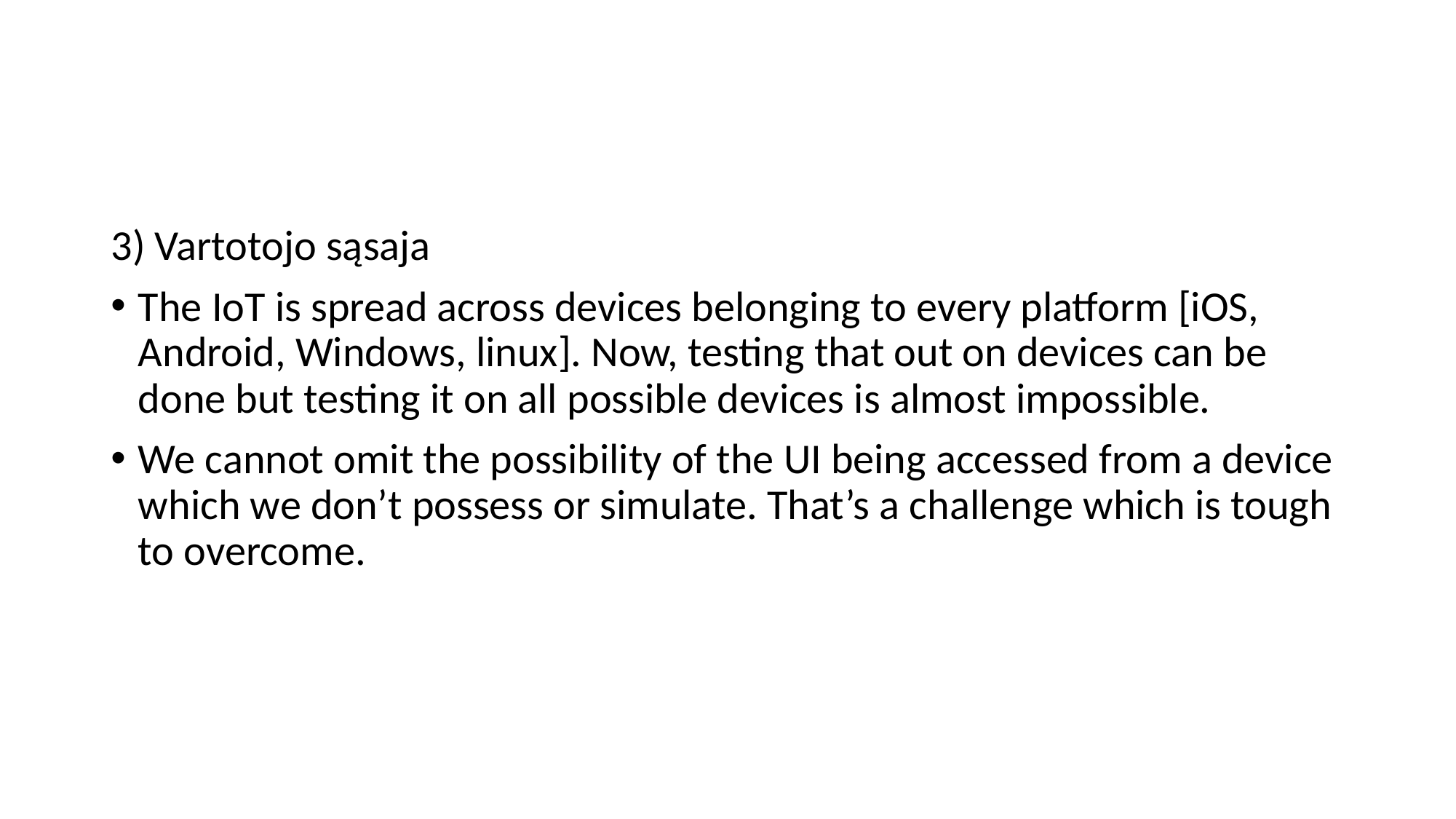

3) Vartotojo sąsaja
The IoT is spread across devices belonging to every platform [iOS, Android, Windows, linux]. Now, testing that out on devices can be done but testing it on all possible devices is almost impossible.
We cannot omit the possibility of the UI being accessed from a device which we don’t possess or simulate. That’s a challenge which is tough to overcome.